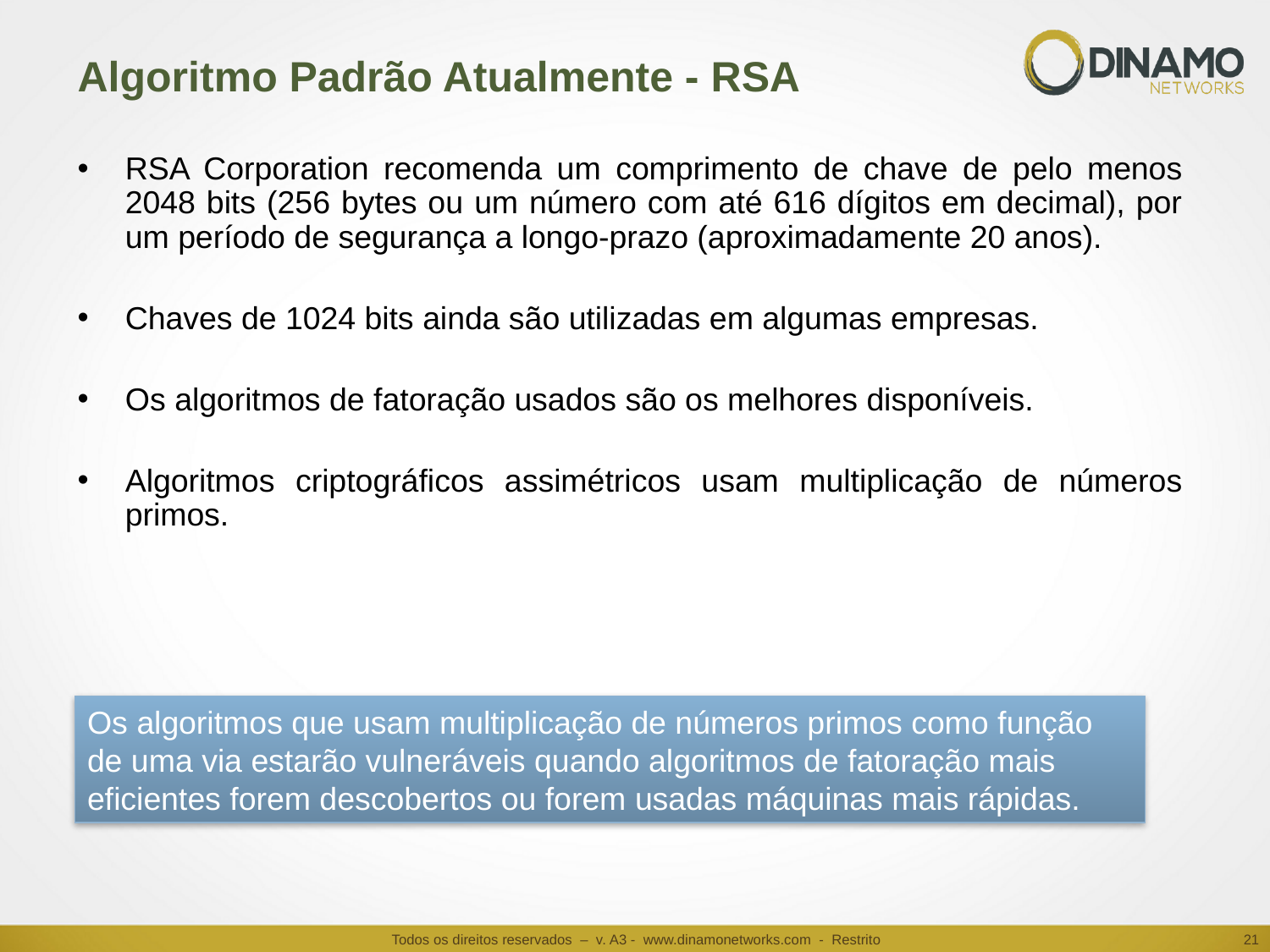

# Algoritmo Padrão Atualmente - RSA
RSA Corporation recomenda um comprimento de chave de pelo menos 2048 bits (256 bytes ou um número com até 616 dígitos em decimal), por um período de segurança a longo-prazo (aproximadamente 20 anos).

Chaves de 1024 bits ainda são utilizadas em algumas empresas.

Os algoritmos de fatoração usados são os melhores disponíveis.

Algoritmos criptográficos assimétricos usam multiplicação de números primos.
Os algoritmos que usam multiplicação de números primos como função de uma via estarão vulneráveis quando algoritmos de fatoração mais eficientes forem descobertos ou forem usadas máquinas mais rápidas.